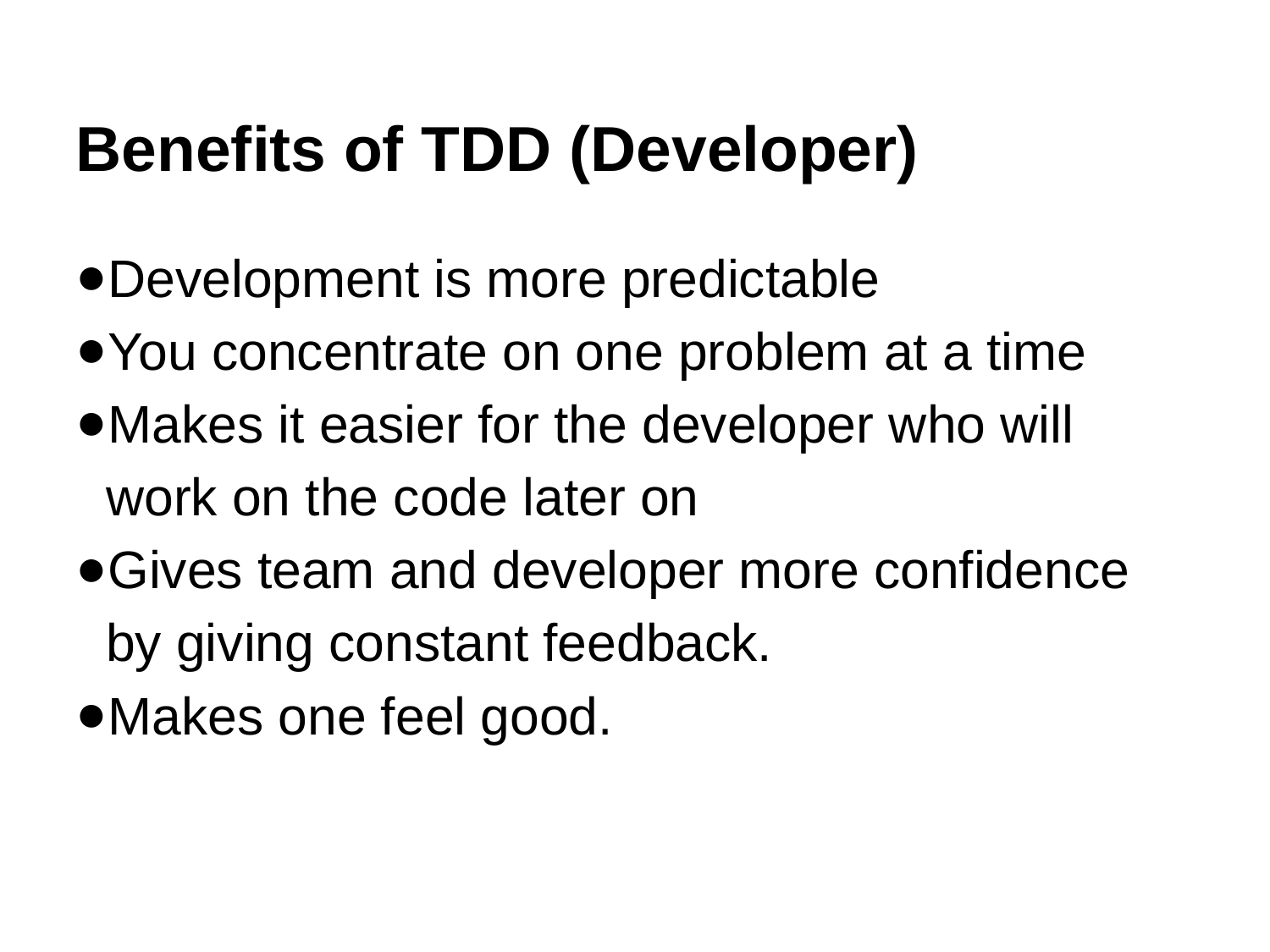

Benefits of TDD (Developer)
Development is more predictable
You concentrate on one problem at a time
Makes it easier for the developer who will work on the code later on
Gives team and developer more confidence by giving constant feedback.
Makes one feel good.